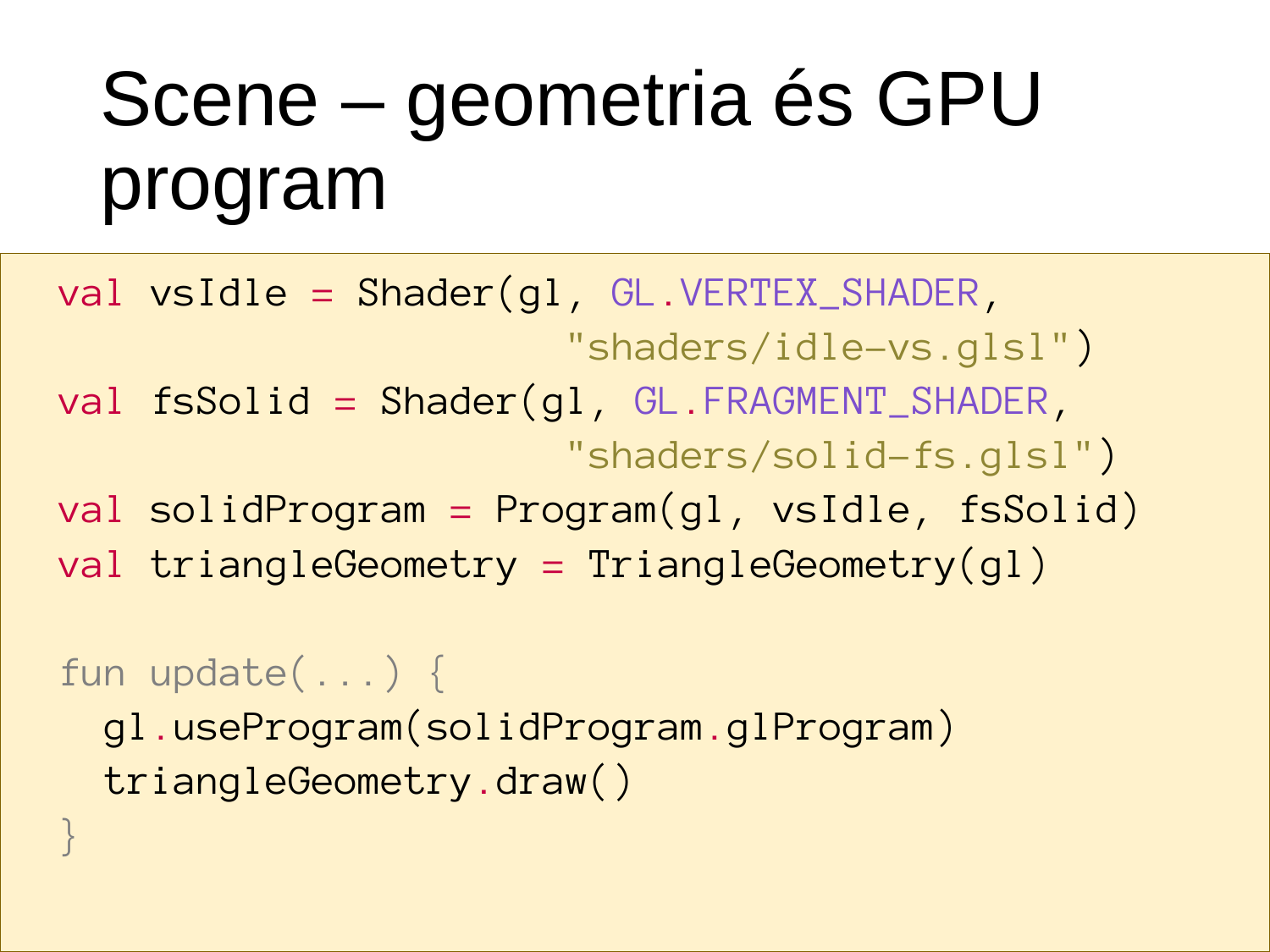

# Scene – geometria és GPU program
  val vsIdle = Shader(gl, GL.VERTEX_SHADER,
                        "shaders/idle-vs.glsl")
  val fsSolid = Shader(gl, GL.FRAGMENT_SHADER,
                        "shaders/solid-fs.glsl")
  val solidProgram = Program(gl, vsIdle, fsSolid)
  val triangleGeometry = TriangleGeometry(gl)

  fun update(...) {
    gl.useProgram(solidProgram.glProgram)
    triangleGeometry.draw()
  }